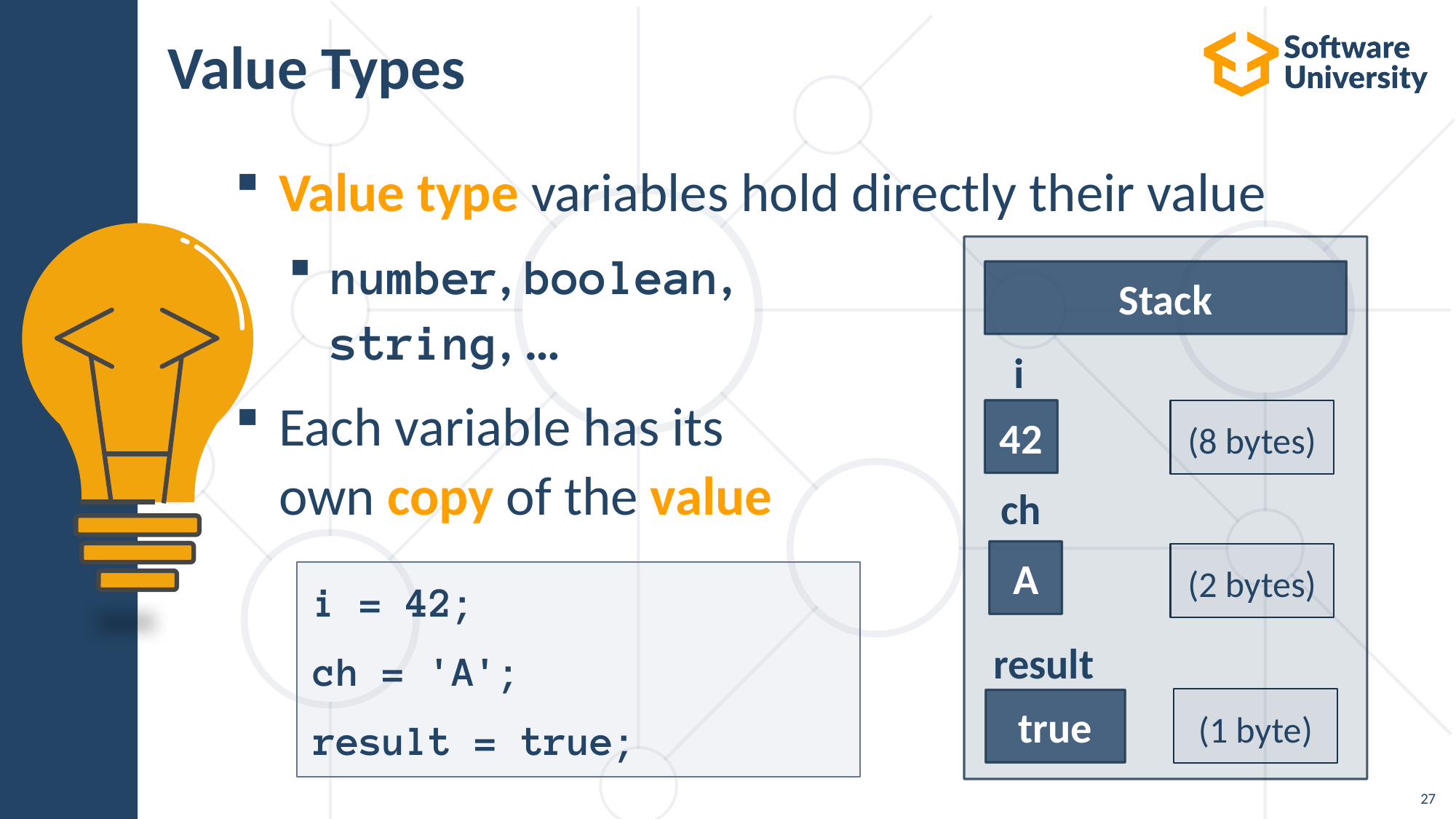

# Value Types
Value type variables hold directly their value
number, boolean,
string, …
Each variable has its
own copy of the value

Stack
i
42
(8 bytes)
ch
A
(2 bytes)
i = 42;
ch = 'A';
result = true;
result
(1 byte)
true
27